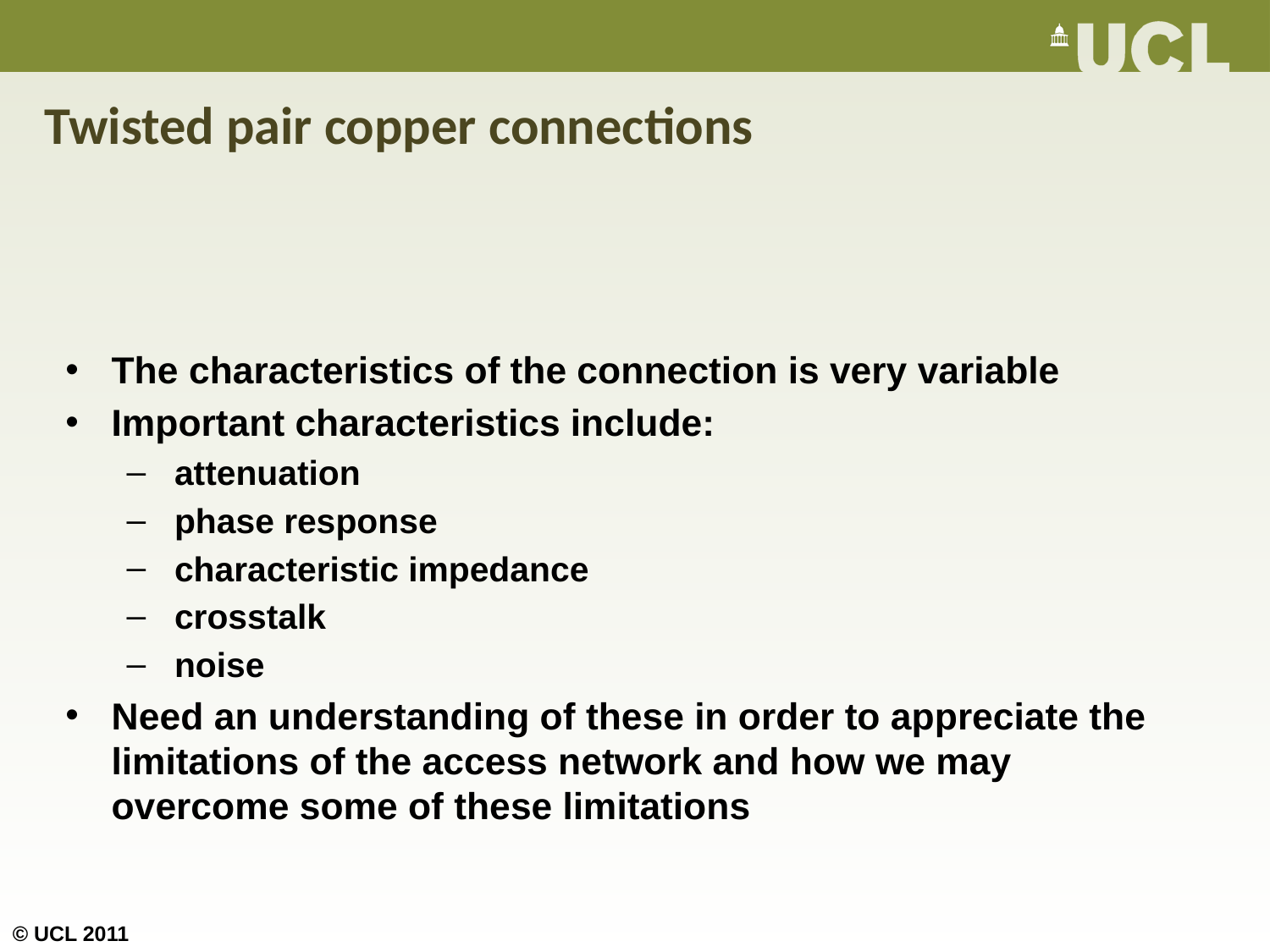

# Twisted pair copper connections
The characteristics of the connection is very variable
Important characteristics include:
 attenuation
 phase response
 characteristic impedance
 crosstalk
 noise
Need an understanding of these in order to appreciate the limitations of the access network and how we may overcome some of these limitations